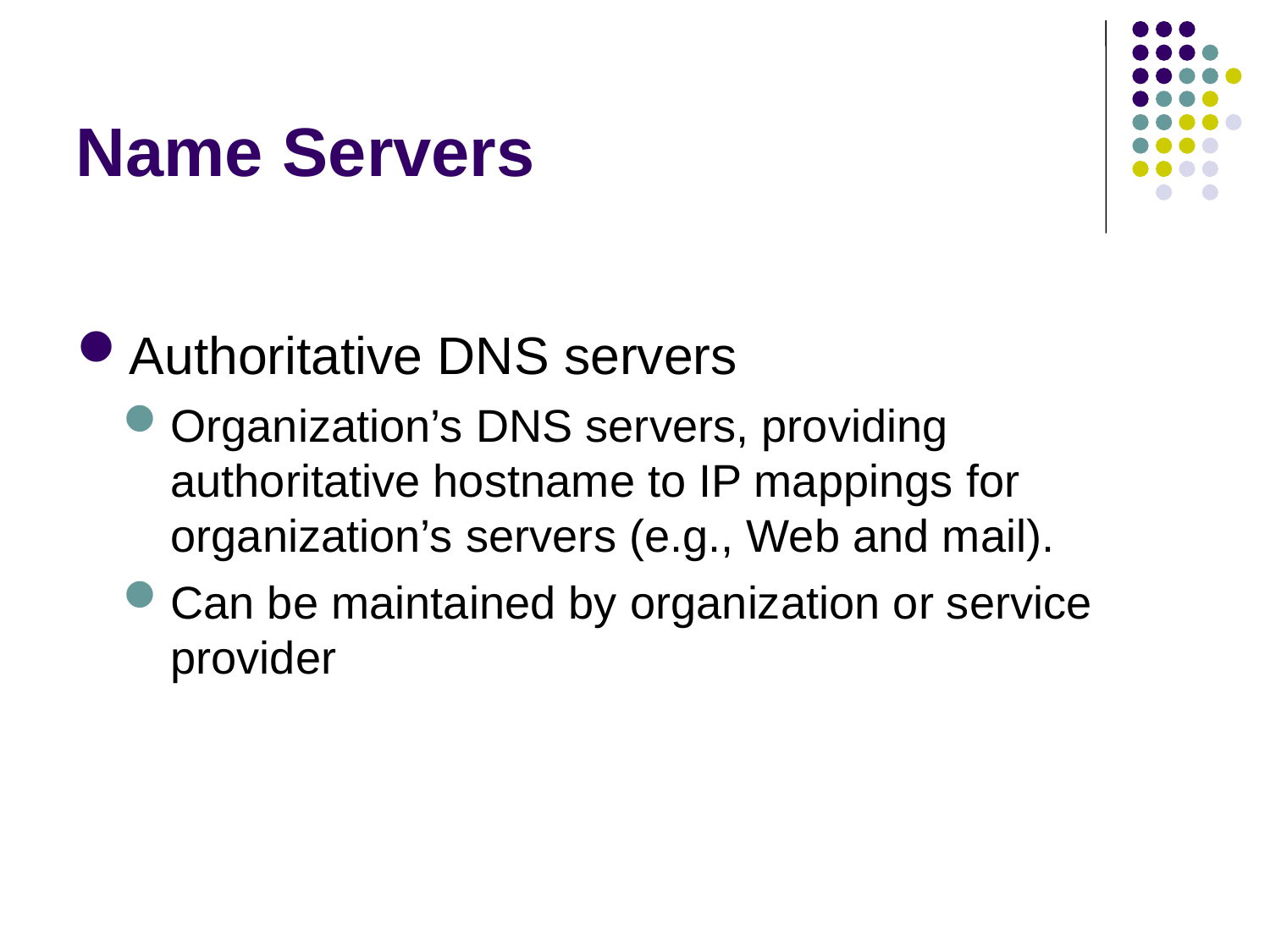

Name Servers

Authoritative DNS servers
Organization’s DNS servers, providing authoritative hostname to IP mappings for organization’s servers (e.g., Web and mail).
Can be maintained by organization or service provider